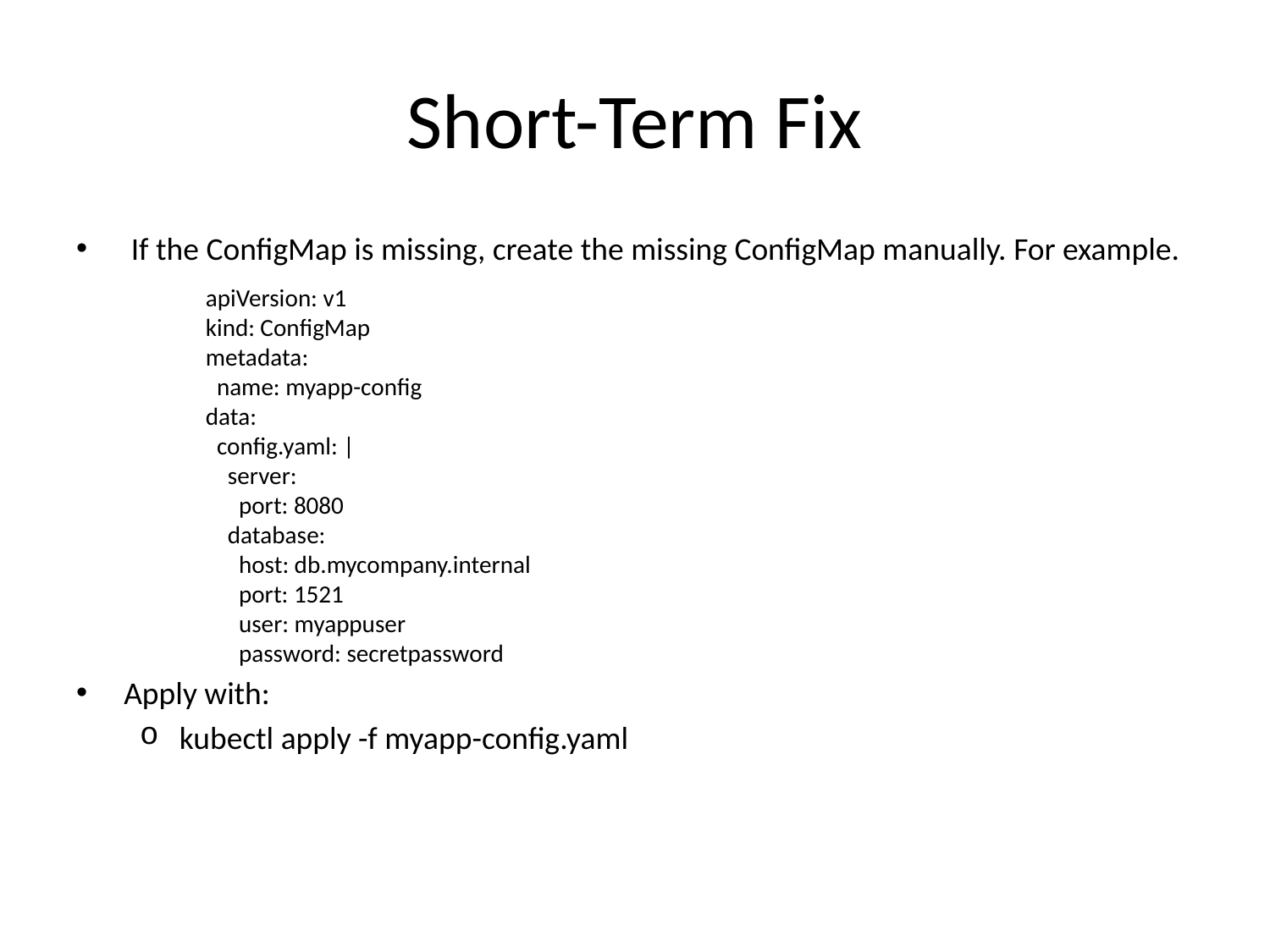

# Short-Term Fix
 If the ConfigMap is missing, create the missing ConfigMap manually. For example.

Apply with:
kubectl apply -f myapp-config.yaml
apiVersion: v1
kind: ConfigMap
metadata:
  name: myapp-config
data:
  config.yaml: |
    server:
      port: 8080
    database:
      host: db.mycompany.internal
      port: 1521
      user: myappuser
      password: secretpassword